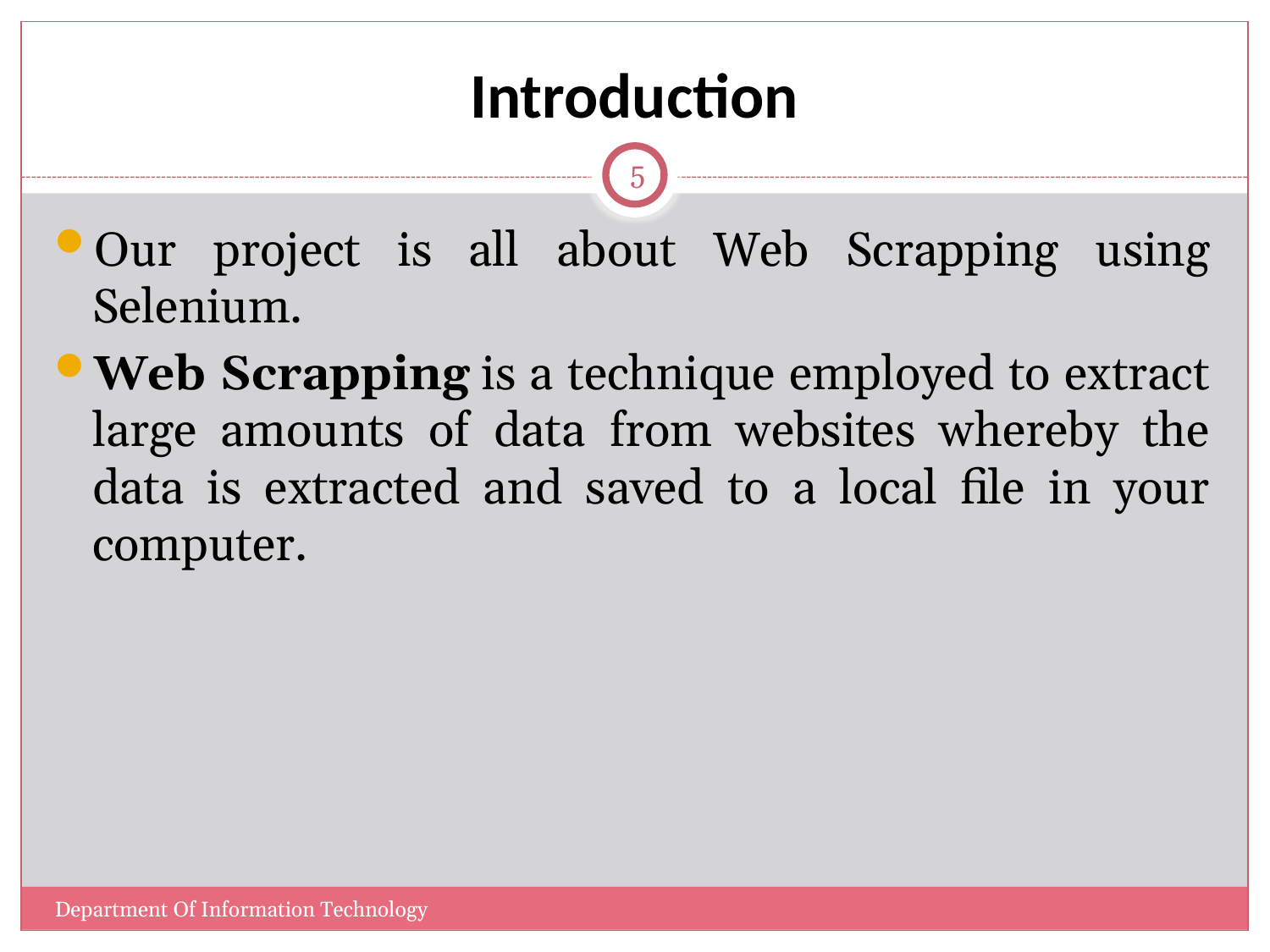

# Introduction
5
Our project is all about Web Scrapping using Selenium.
Web Scrapping is a technique employed to extract large amounts of data from websites whereby the data is extracted and saved to a local file in your computer.
Department Of Information Technology